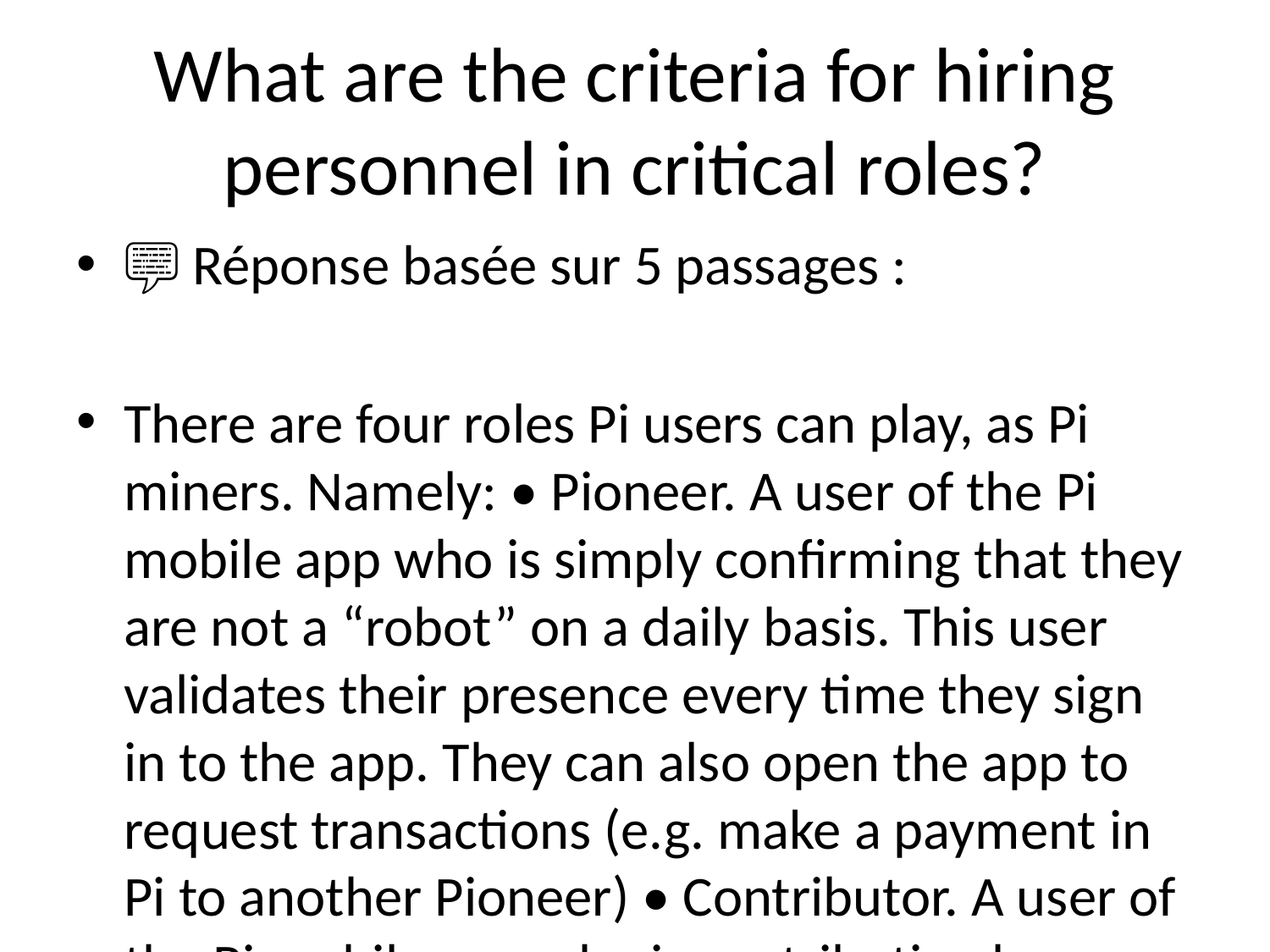

# What are the criteria for hiring personnel in critical roles?
💬 Réponse basée sur 5 passages :

There are four roles Pi users can play, as Pi miners. Namely: • Pioneer. A user of the Pi mobile app who is simply confirming that they are not a “robot” on a daily basis. This user validates their presence every time they sign in to the app. They can also open the app to request transactions (e.g. make a payment in Pi to another Pioneer) • Contributor. A user of the Pi mobile app who is contributing by providing a list of pioneers he or she knows and trusts. In aggregate, Pi contributors will build a global trust graph. • Ambassador. A user of the Pi mobile app who is introducing other users into Pi network. • Node. A user who is a pioneer, a contributor using the Pi mobile app, and is also running the Pi node software on their desktop or laptop computer. The Pi node software is the software that runs the core SCP algorithm, taking into account the trust graph information provided by the Contributors. A user can play more than one of the above roles. All roles are necessary, thus all roles are rewarded with newly minted Pi on a daily basis as long as they participated and contributed during that given day. In the loose definition of a “miner” being a user who receives newly minted currency as a reward for contributions, all four roles are considered to be Pi miners. We define“mining” more broadly than its traditional meaning equated to executing proof of work consensus algorithm as in Bitcoin or Ethereum. First of all, we need to emphasize that the Pi Node software has not been released yet. So this section is offered more as an architectural design and as a request to solicit comments from the technical community. This software will
---
mechanisms in favor of informal (or “off-chain”) mechanisms arising from a combination of role and
---
allowing Pi’s member to participate in the process remotely. Whether in-person or online, Pi’s
---
in the network as trustworthy. Each node in the network builds a quorum slice, consisting of other nodes in the network that they deem to be trustworthy. Quorums are formed based on its members quorum slices, and a validator will only accept new transactions if and only if a proportion of nodes in their quorums will also accept the transaction. As validators across the network construct their quorums, these quorums
---
hour before they can be sure that a transaction is considered final. SCP guarantees safety, which means